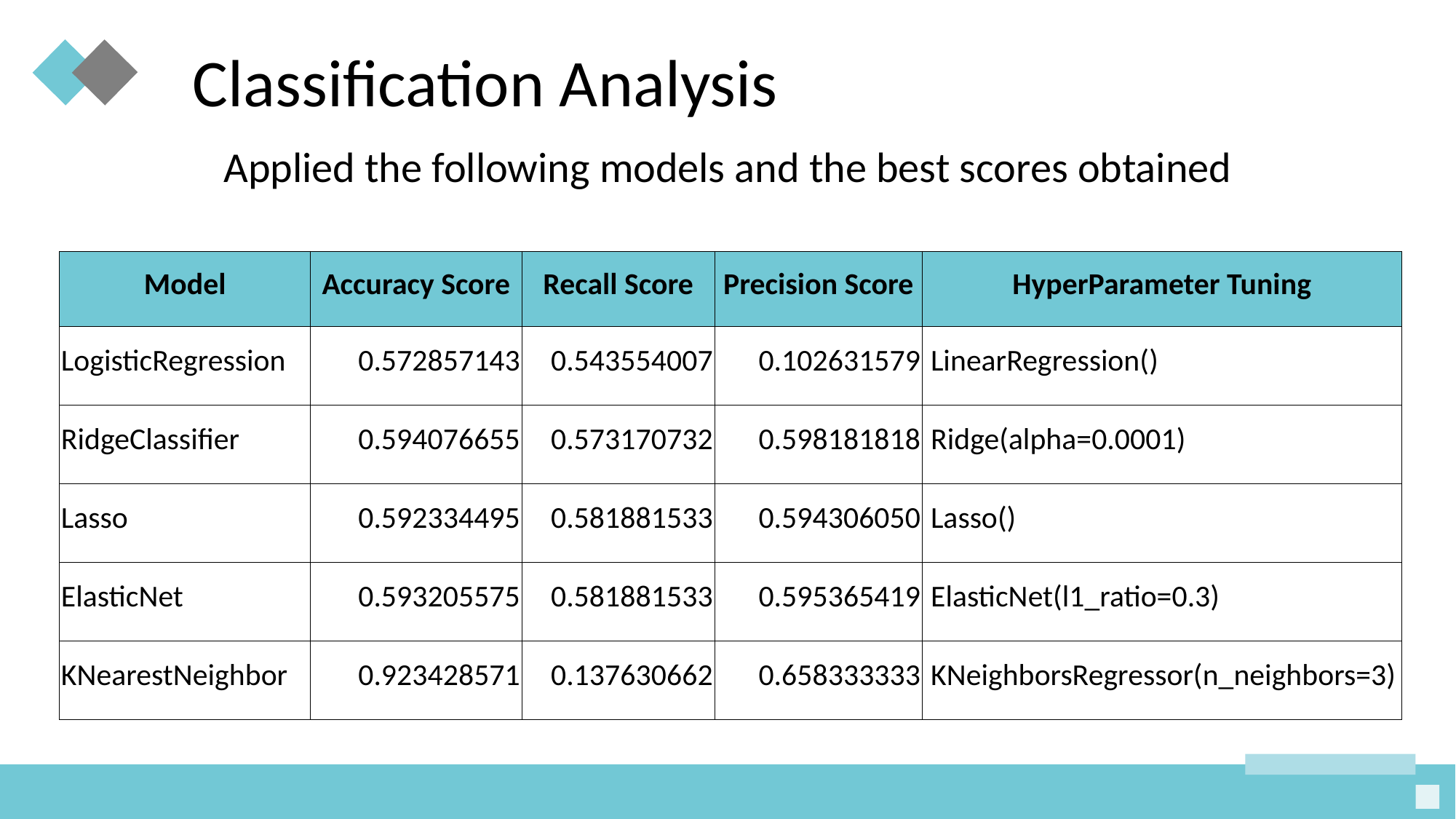

# Classification Analysis

Applied the following models and the best scores obtained
| Model | Accuracy Score | Recall Score | Precision Score | HyperParameter Tuning |
| --- | --- | --- | --- | --- |
| LogisticRegression | 0.572857143 | 0.543554007 | 0.102631579 | LinearRegression() |
| RidgeClassifier | 0.594076655 | 0.573170732 | 0.598181818 | Ridge(alpha=0.0001) |
| Lasso | 0.592334495 | 0.581881533 | 0.594306050 | Lasso() |
| ElasticNet | 0.593205575 | 0.581881533 | 0.595365419 | ElasticNet(l1\_ratio=0.3) |
| KNearestNeighbor | 0.923428571 | 0.137630662 | 0.658333333 | KNeighborsRegressor(n\_neighbors=3) |